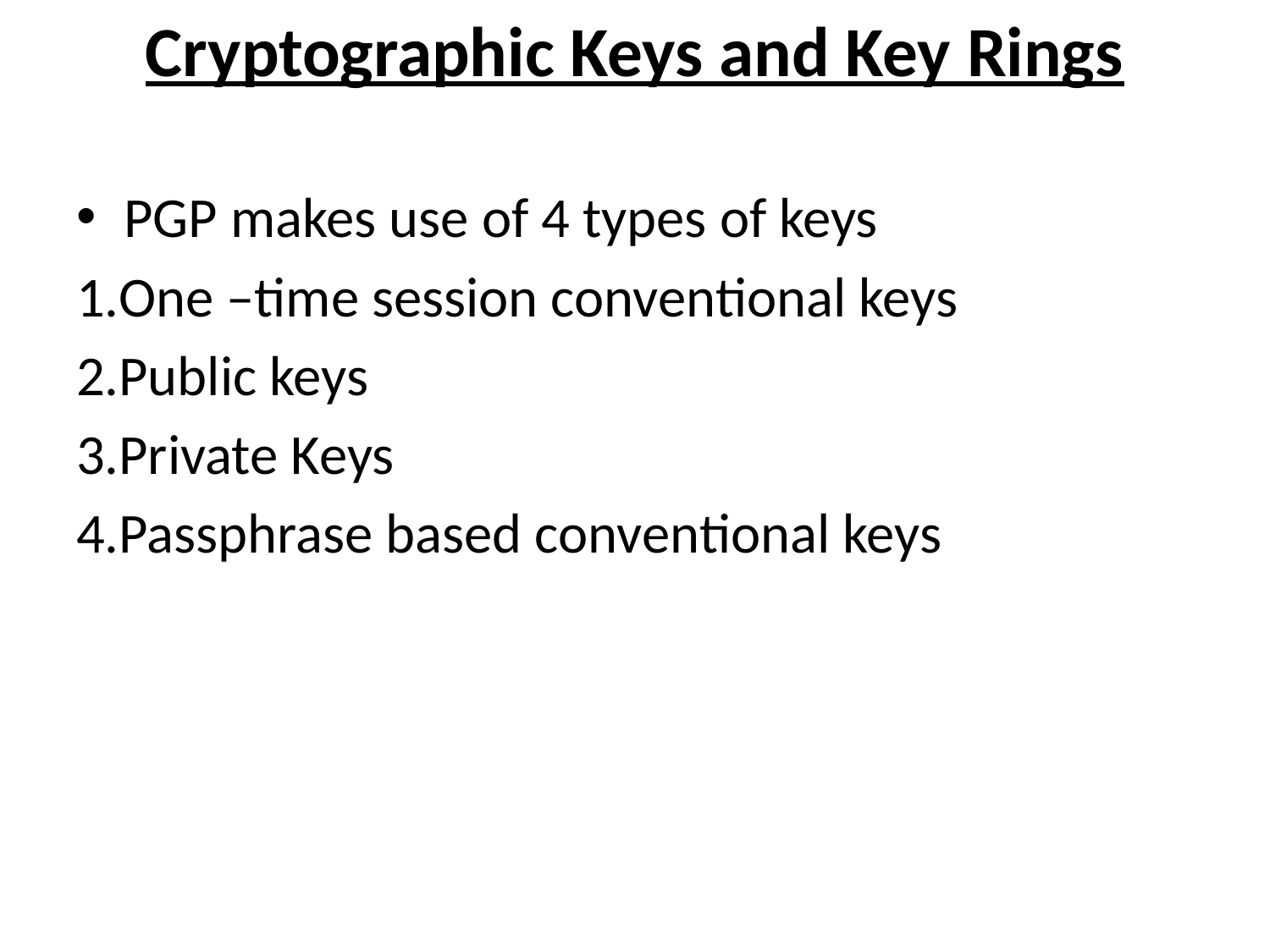

Cryptographic Keys and Key Rings

PGP makes use of 4 types of keys
1.One –time session conventional keys
2.Public keys
3.Private Keys
4.Passphrase based conventional keys